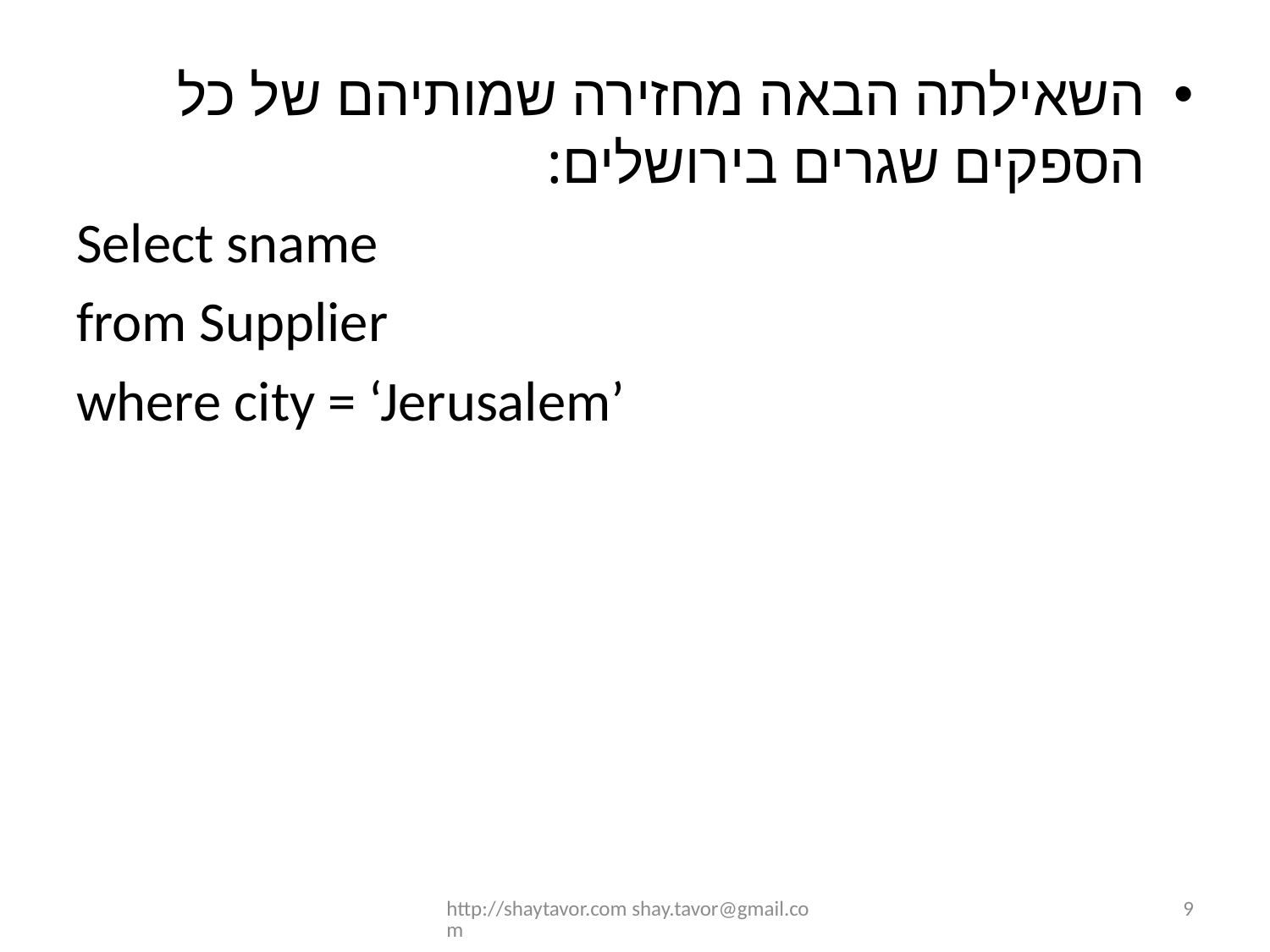

השאילתה הבאה מחזירה שמותיהם של כל הספקים שגרים בירושלים:
Select sname
from Supplier
where city = ‘Jerusalem’

http://shaytavor.com shay.tavor@gmail.com
9